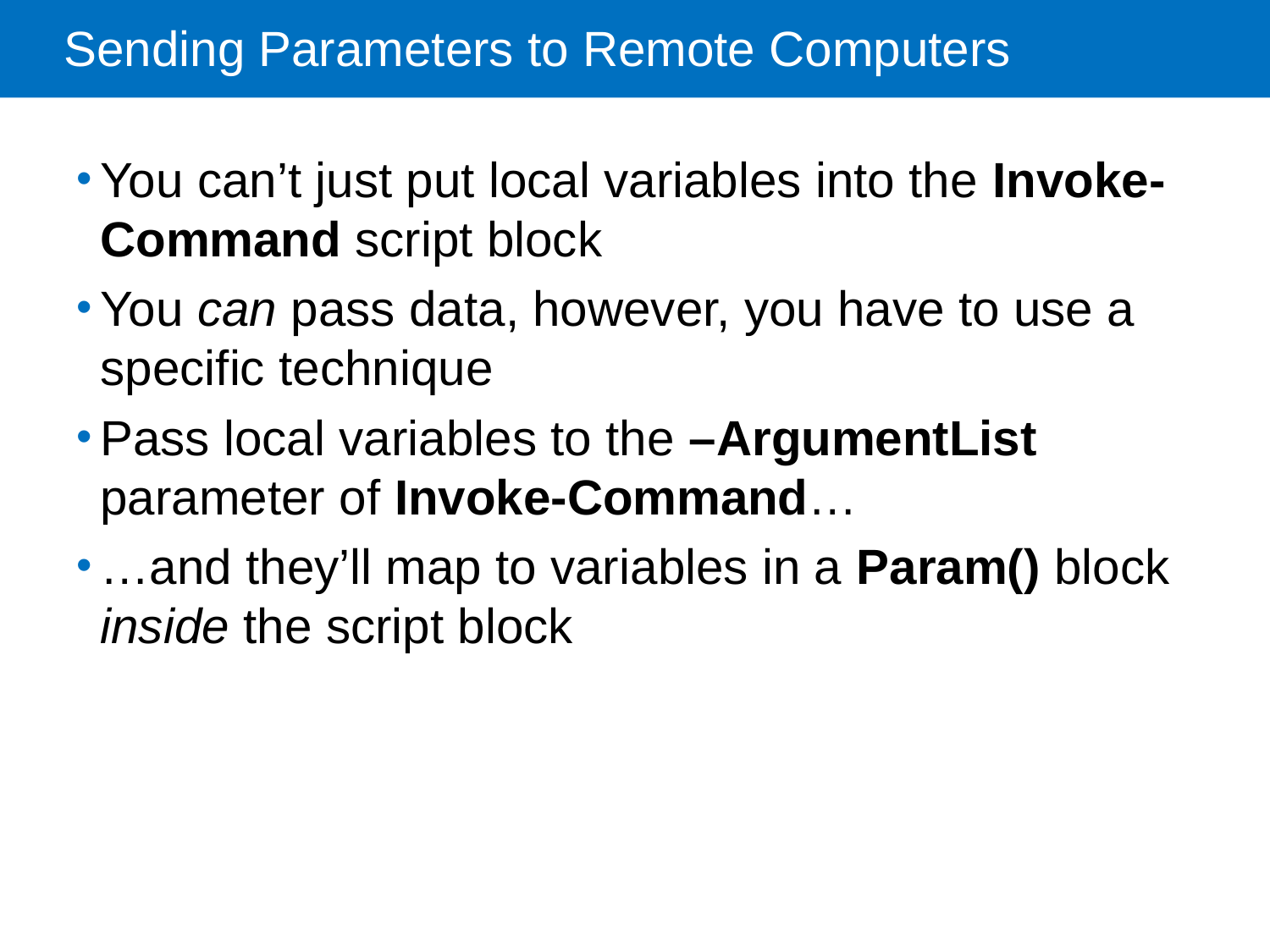

# Sending Parameters to Remote Computers
You can’t just put local variables into the Invoke-Command script block
You can pass data, however, you have to use a specific technique
Pass local variables to the –ArgumentList parameter of Invoke-Command…
…and they’ll map to variables in a Param() block inside the script block